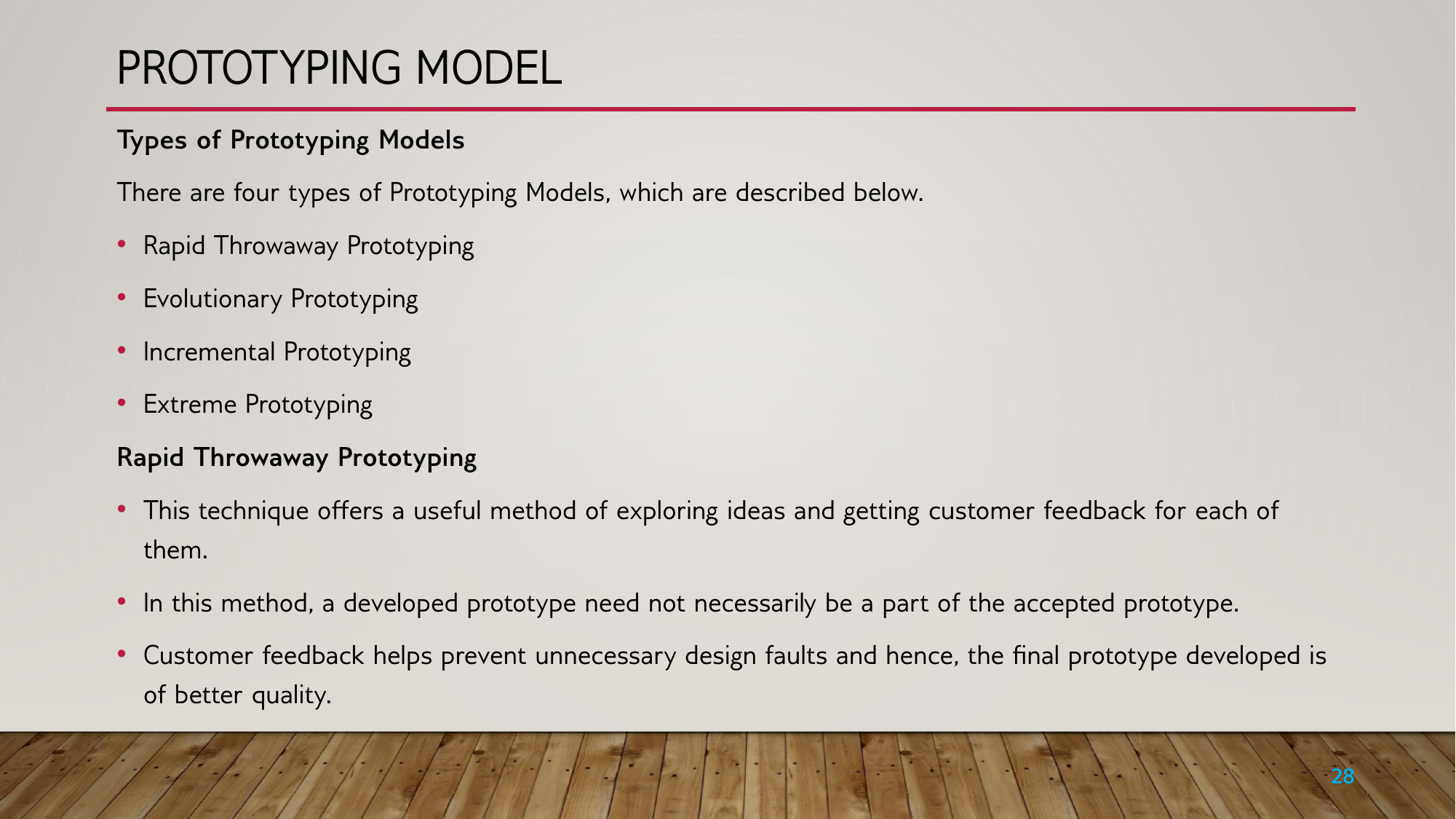

# Prototyping model
Types of Prototyping Models
There are four types of Prototyping Models, which are described below.
Rapid Throwaway Prototyping
Evolutionary Prototyping
Incremental Prototyping
Extreme Prototyping
Rapid Throwaway Prototyping
This technique offers a useful method of exploring ideas and getting customer feedback for each of them.
In this method, a developed prototype need not necessarily be a part of the accepted prototype.
Customer feedback helps prevent unnecessary design faults and hence, the final prototype developed is of better quality.

28